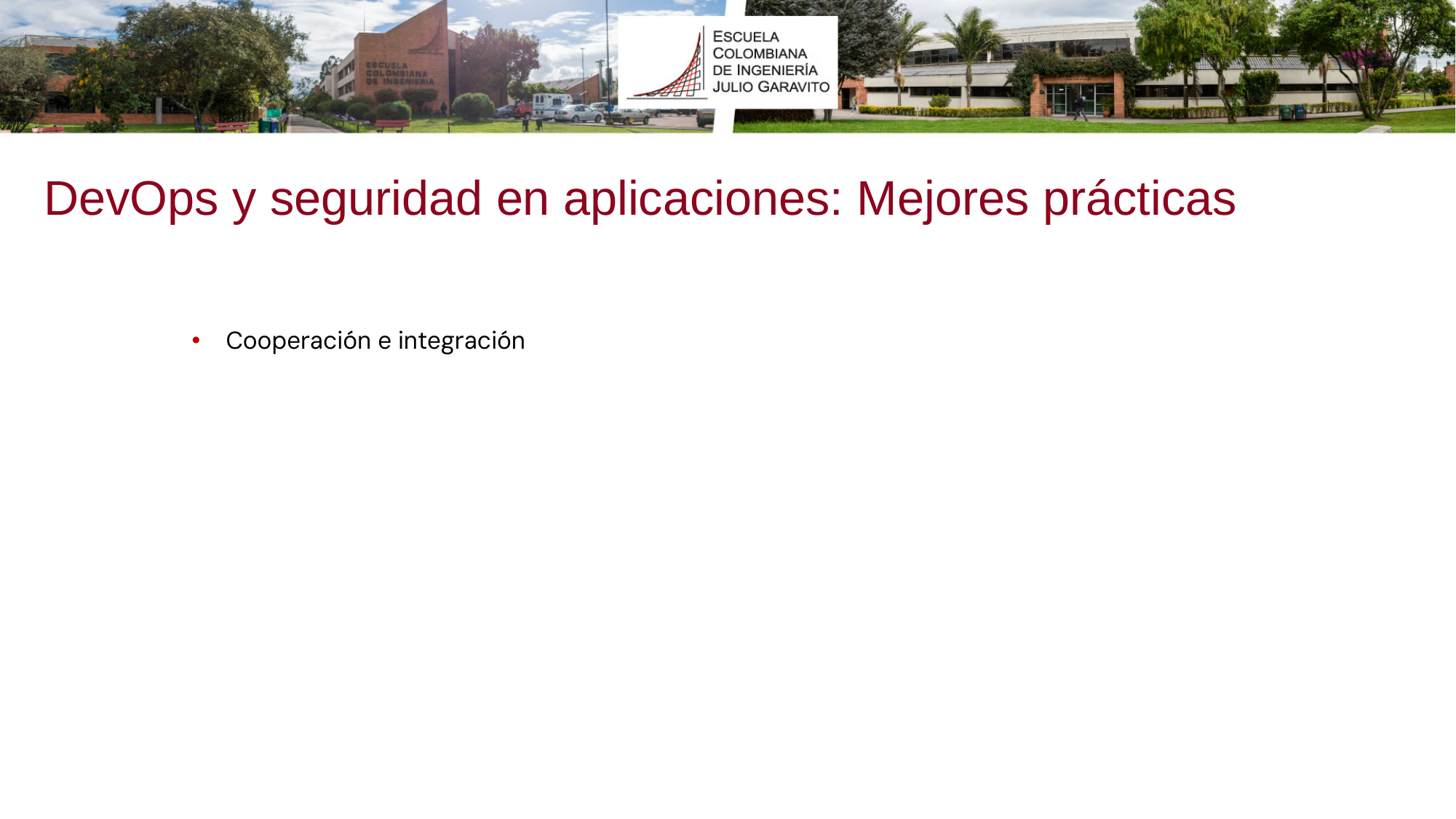

DevOps y seguridad en aplicaciones: Mejores prácticas
Cooperación e integración